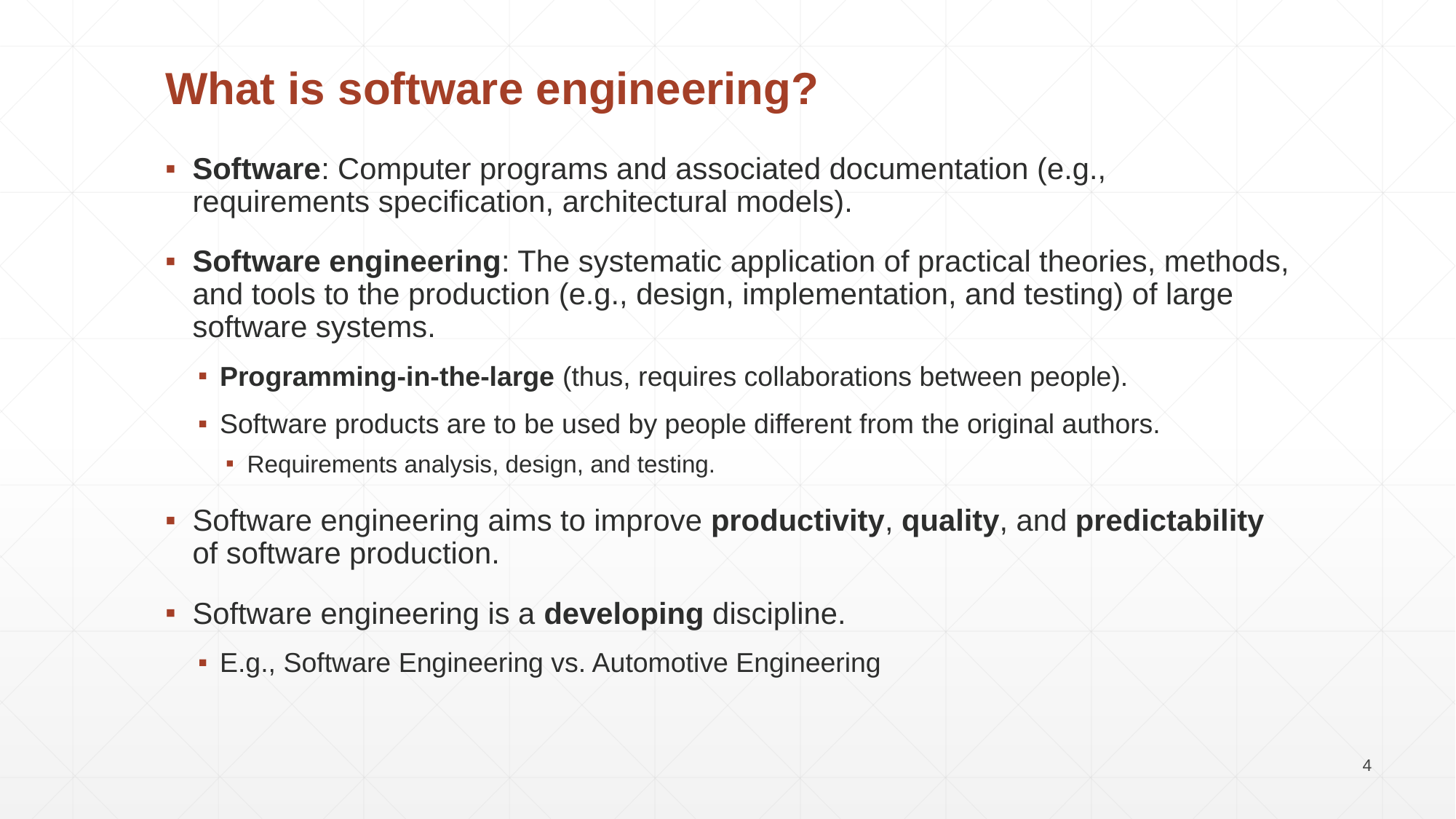

What is software engineering?
Software: Computer programs and associated documentation (e.g., requirements specification, architectural models).
Software engineering: The systematic application of practical theories, methods, and tools to the production (e.g., design, implementation, and testing) of large software systems.
Programming-in-the-large (thus, requires collaborations between people).
Software products are to be used by people different from the original authors.
Requirements analysis, design, and testing.
Software engineering aims to improve productivity, quality, and predictability of software production.
Software engineering is a developing discipline.
E.g., Software Engineering vs. Automotive Engineering
4